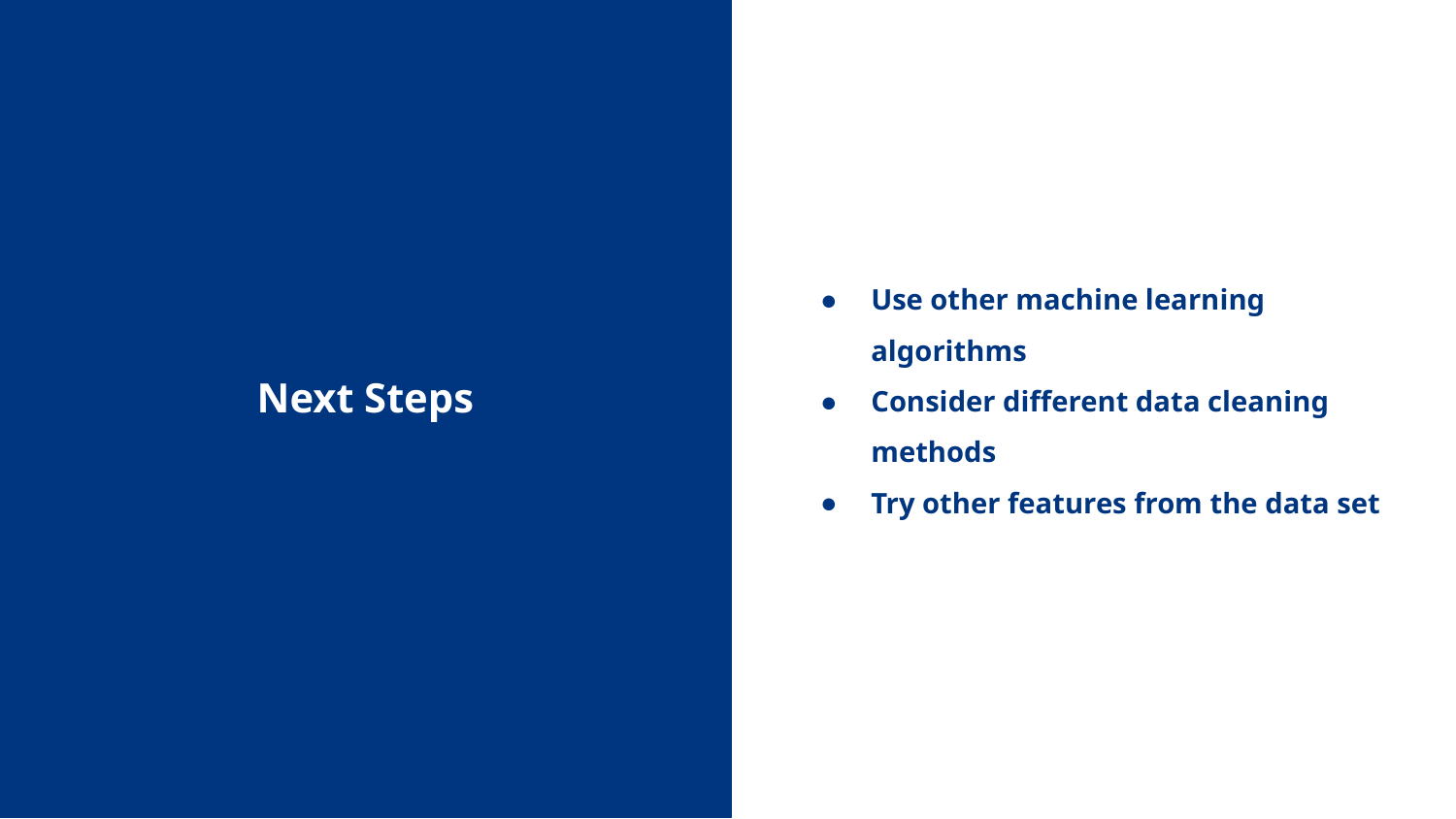

Use other machine learning algorithms
Consider different data cleaning methods
Try other features from the data set

Next Steps